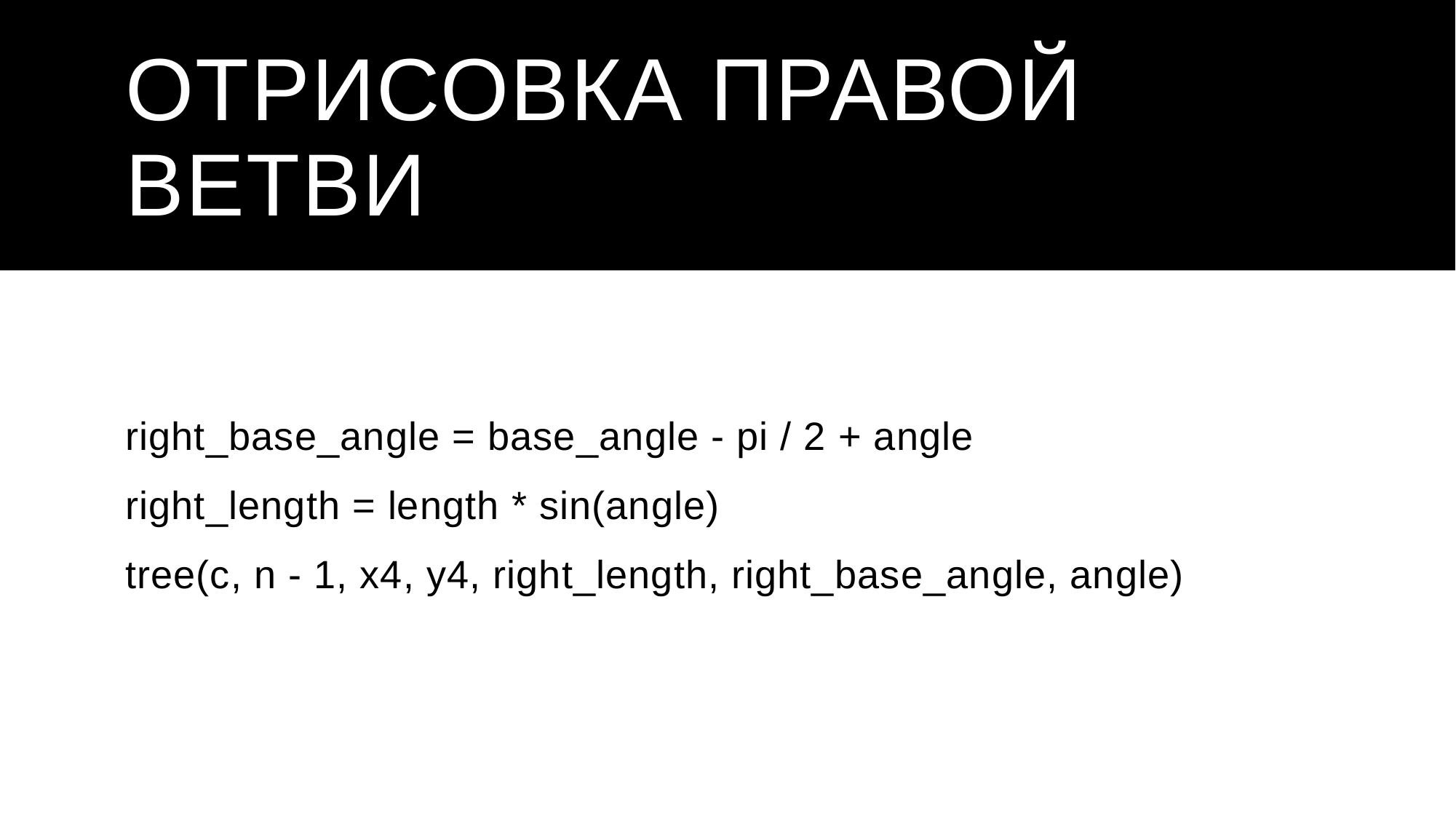

# Отрисовка правой ветви
right_base_angle = base_angle - pi / 2 + angle
right_length = length * sin(angle)
tree(c, n - 1, x4, y4, right_length, right_base_angle, angle)